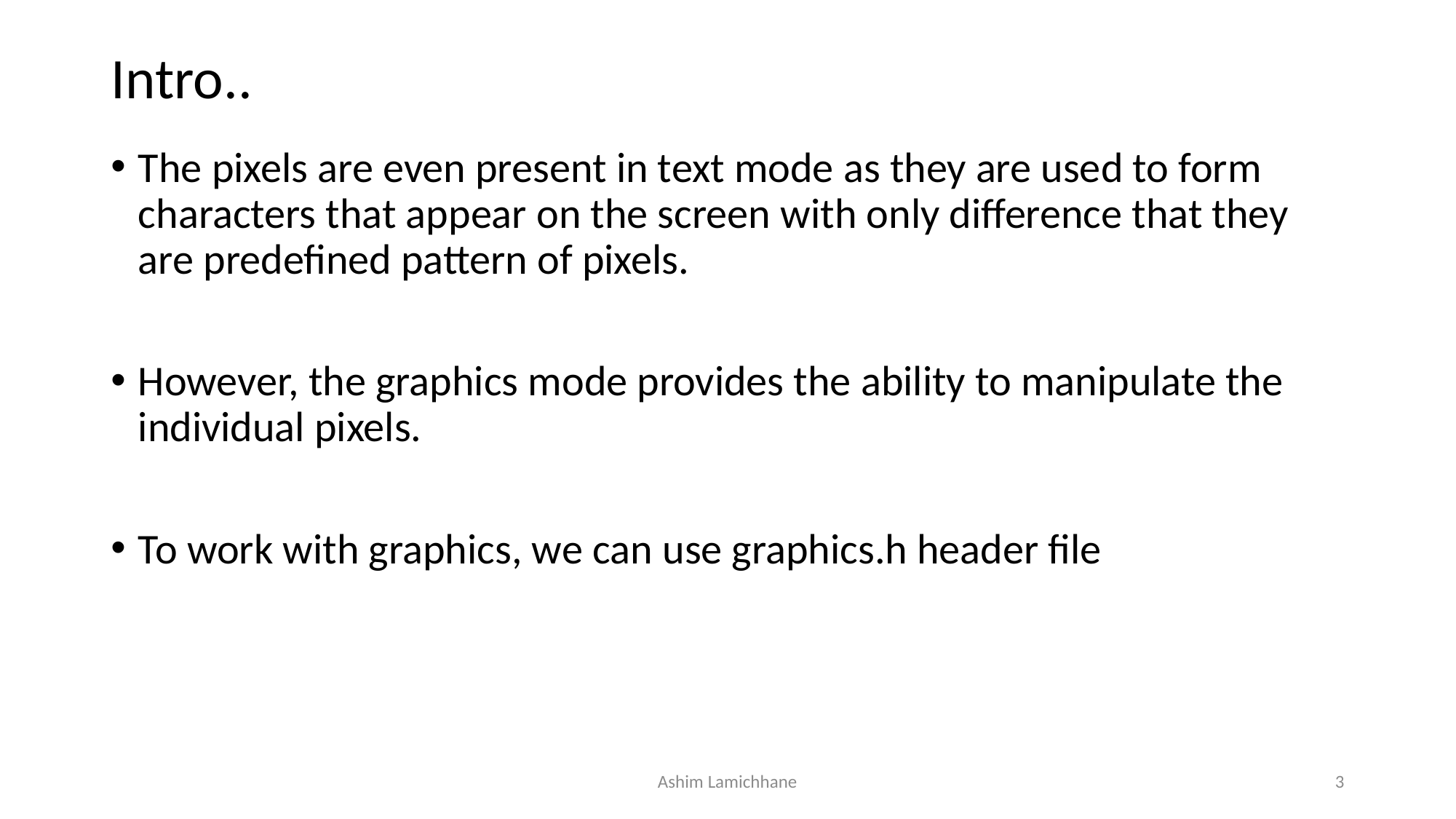

# Intro..
The pixels are even present in text mode as they are used to form characters that appear on the screen with only difference that they are predefined pattern of pixels.

However, the graphics mode provides the ability to manipulate the individual pixels.

To work with graphics, we can use graphics.h header file
Ashim Lamichhane
3